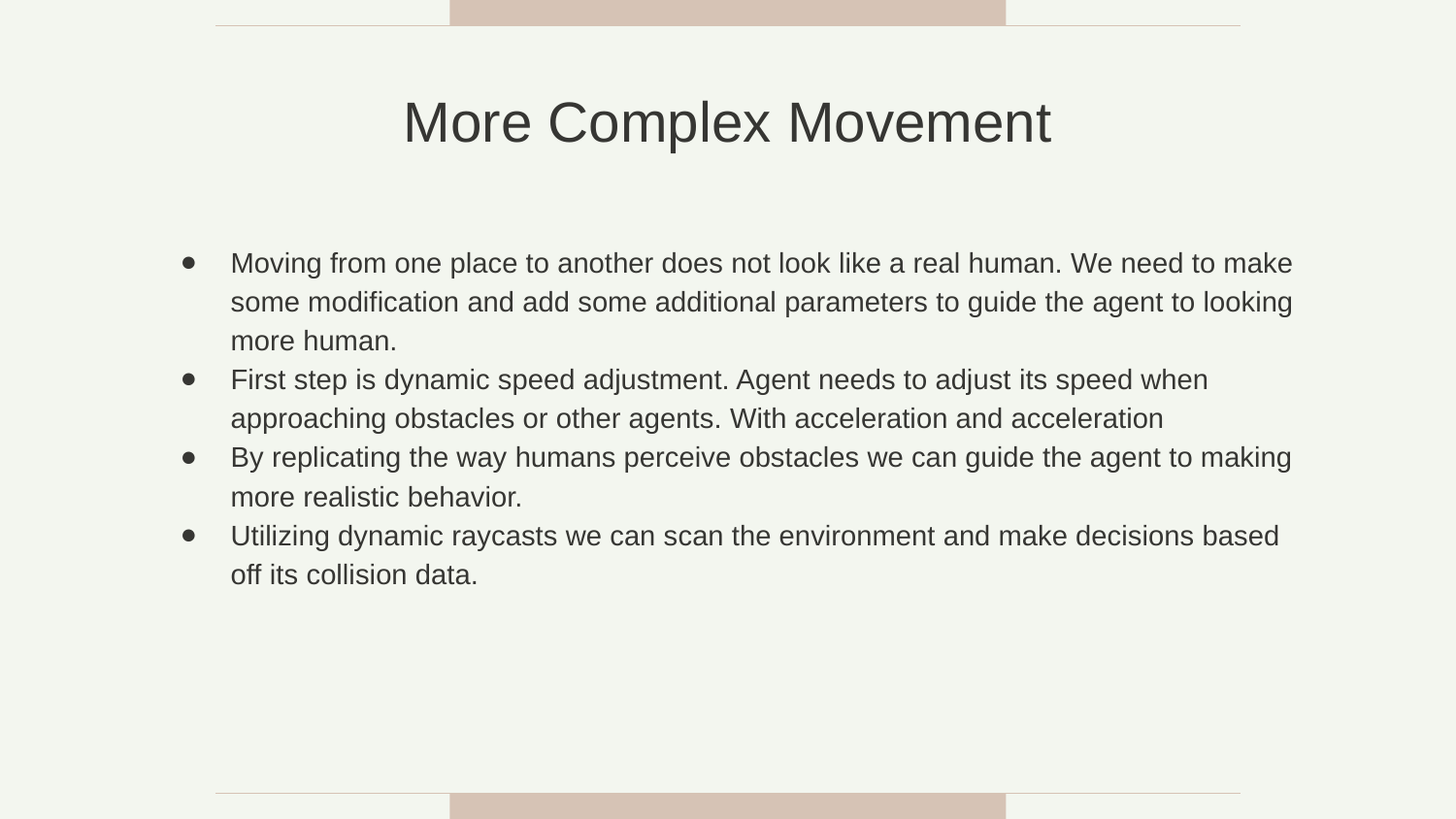

# More Complex Movement
Moving from one place to another does not look like a real human. We need to make some modification and add some additional parameters to guide the agent to looking more human.
First step is dynamic speed adjustment. Agent needs to adjust its speed when approaching obstacles or other agents. With acceleration and acceleration
By replicating the way humans perceive obstacles we can guide the agent to making more realistic behavior.
Utilizing dynamic raycasts we can scan the environment and make decisions based off its collision data.